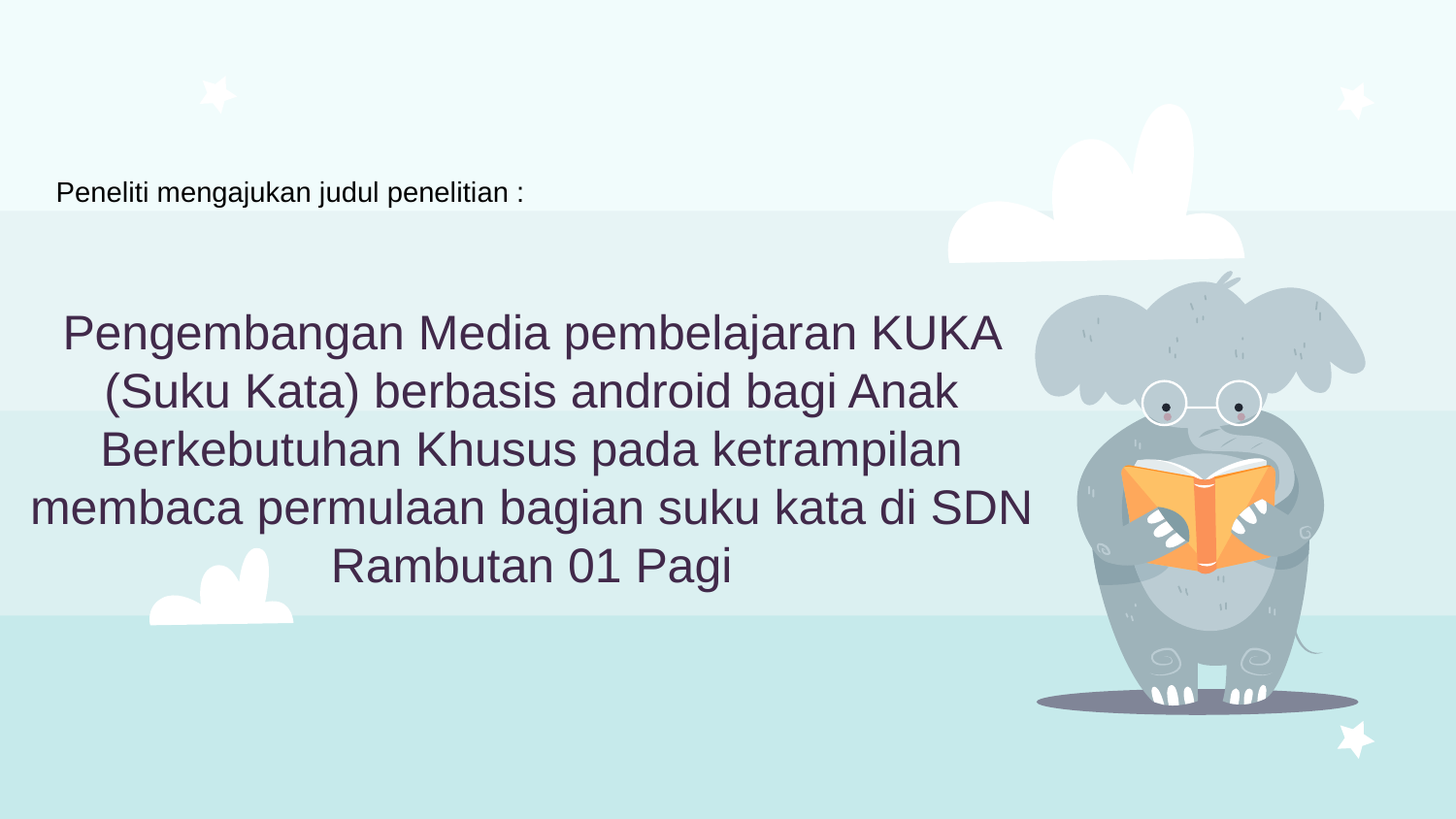

Peneliti mengajukan judul penelitian :
# Pengembangan Media pembelajaran KUKA (Suku Kata) berbasis android bagi Anak Berkebutuhan Khusus pada ketrampilan membaca permulaan bagian suku kata di SDN Rambutan 01 Pagi